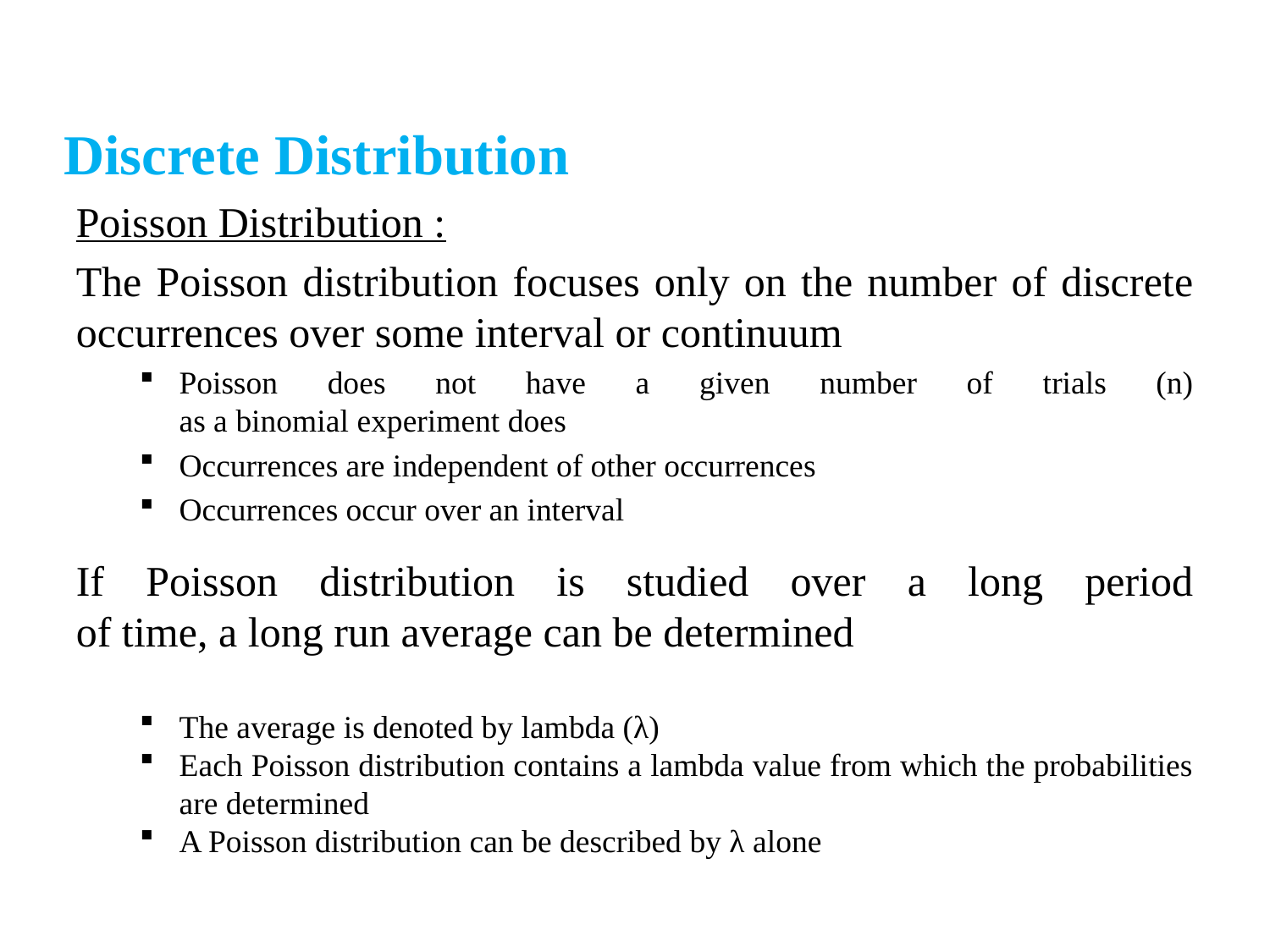

Discrete Distribution

Poisson Distribution :
The Poisson distribution focuses only on the number of discrete occurrences over some interval or continuum
Poisson does not have a given number of trials (n)
as a binomial experiment does
Occurrences are independent of other occurrences
Occurrences occur over an interval

If Poisson distribution is studied over a long period
of time, a long run average can be determined

The average is denoted by lambda (λ)
Each Poisson distribution contains a lambda value from which the probabilities are determined
A Poisson distribution can be described by λ alone